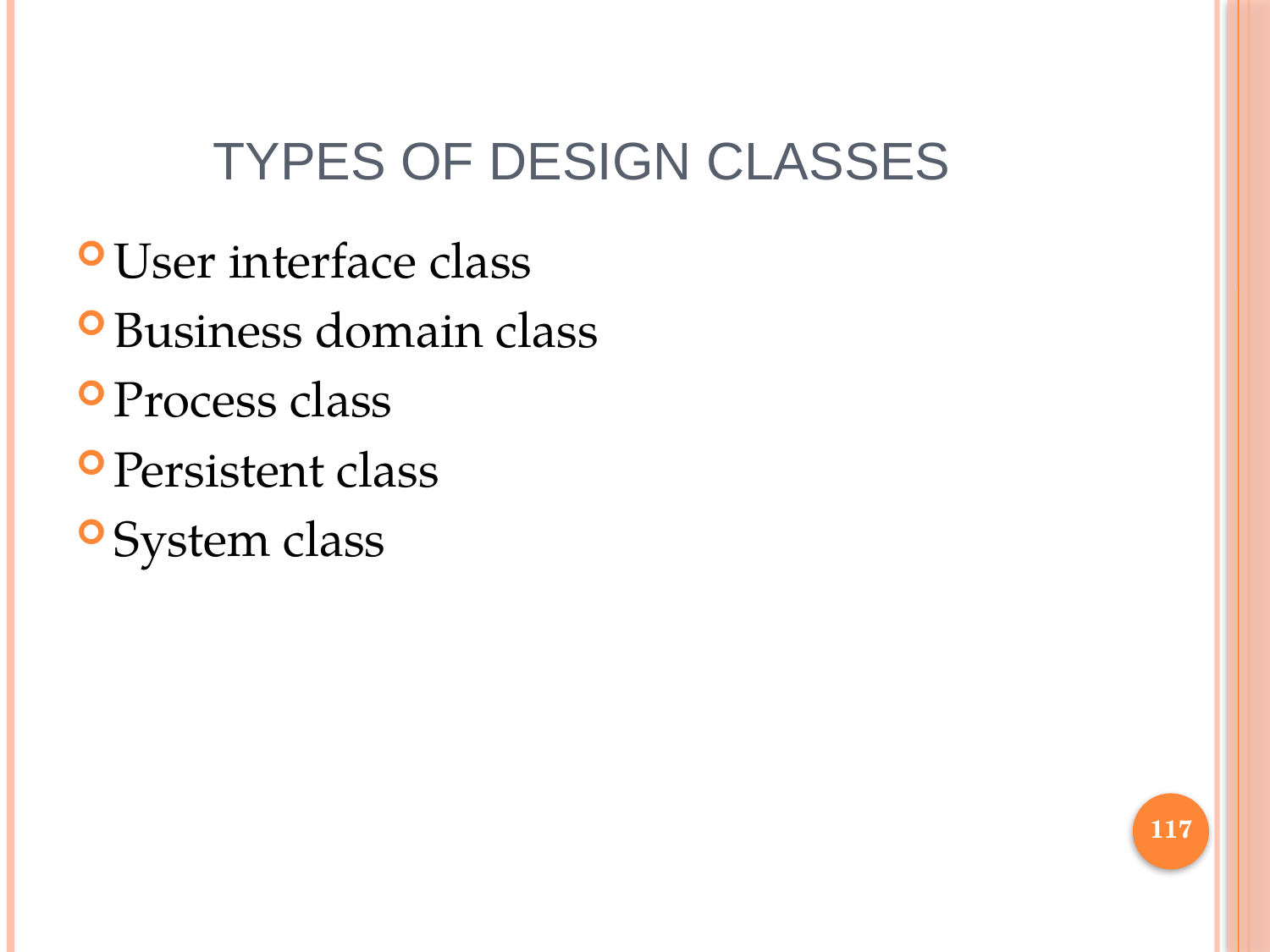

# Types of design classes
User interface class
Business domain class
Process class
Persistent class
System class
117